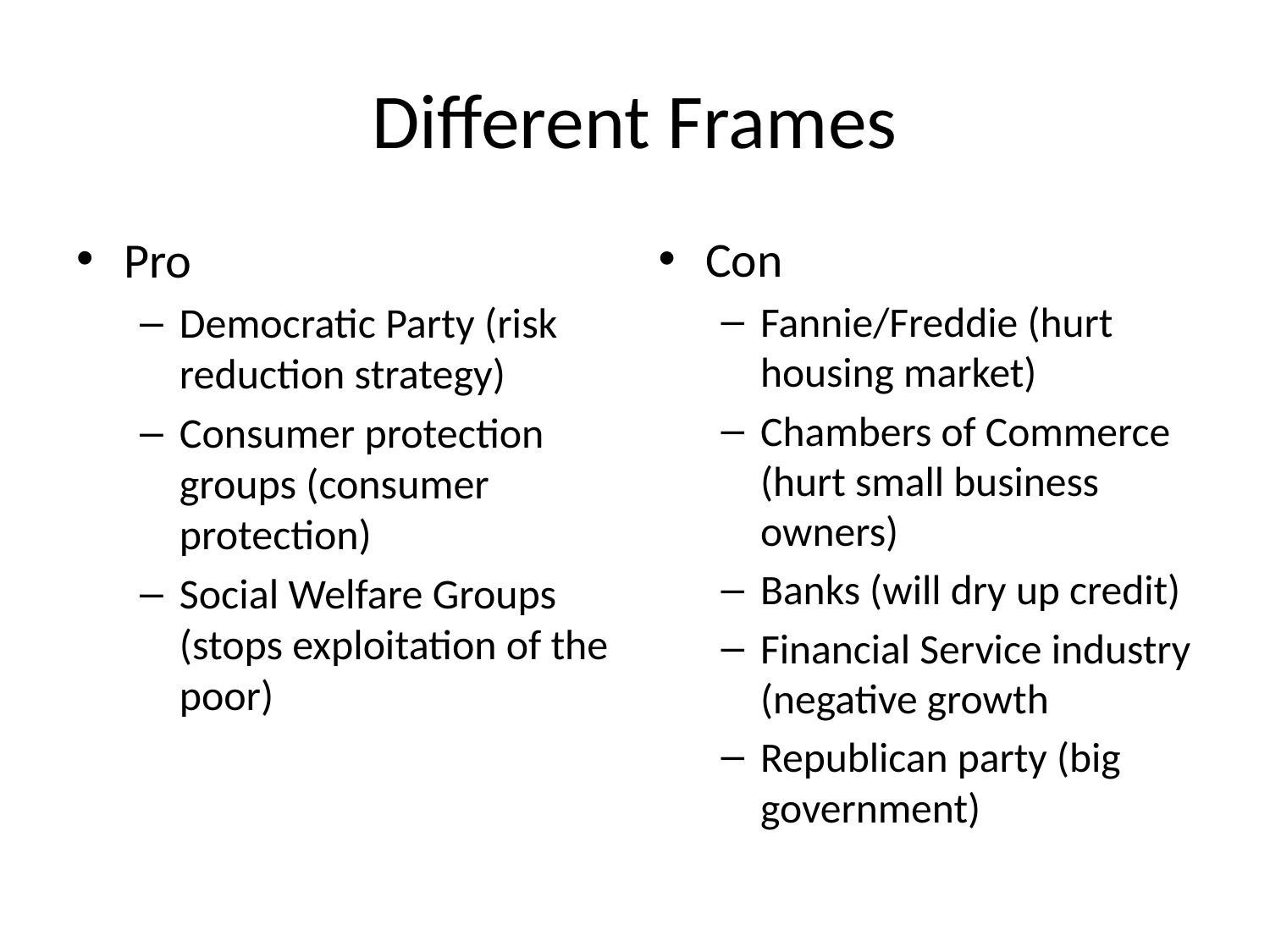

# Different Frames
Pro
Democratic Party (risk reduction strategy)
Consumer protection groups (consumer protection)
Social Welfare Groups (stops exploitation of the poor)

Con
Fannie/Freddie (hurt housing market)
Chambers of Commerce (hurt small business owners)
Banks (will dry up credit)
Financial Service industry (negative growth
Republican party (big government)